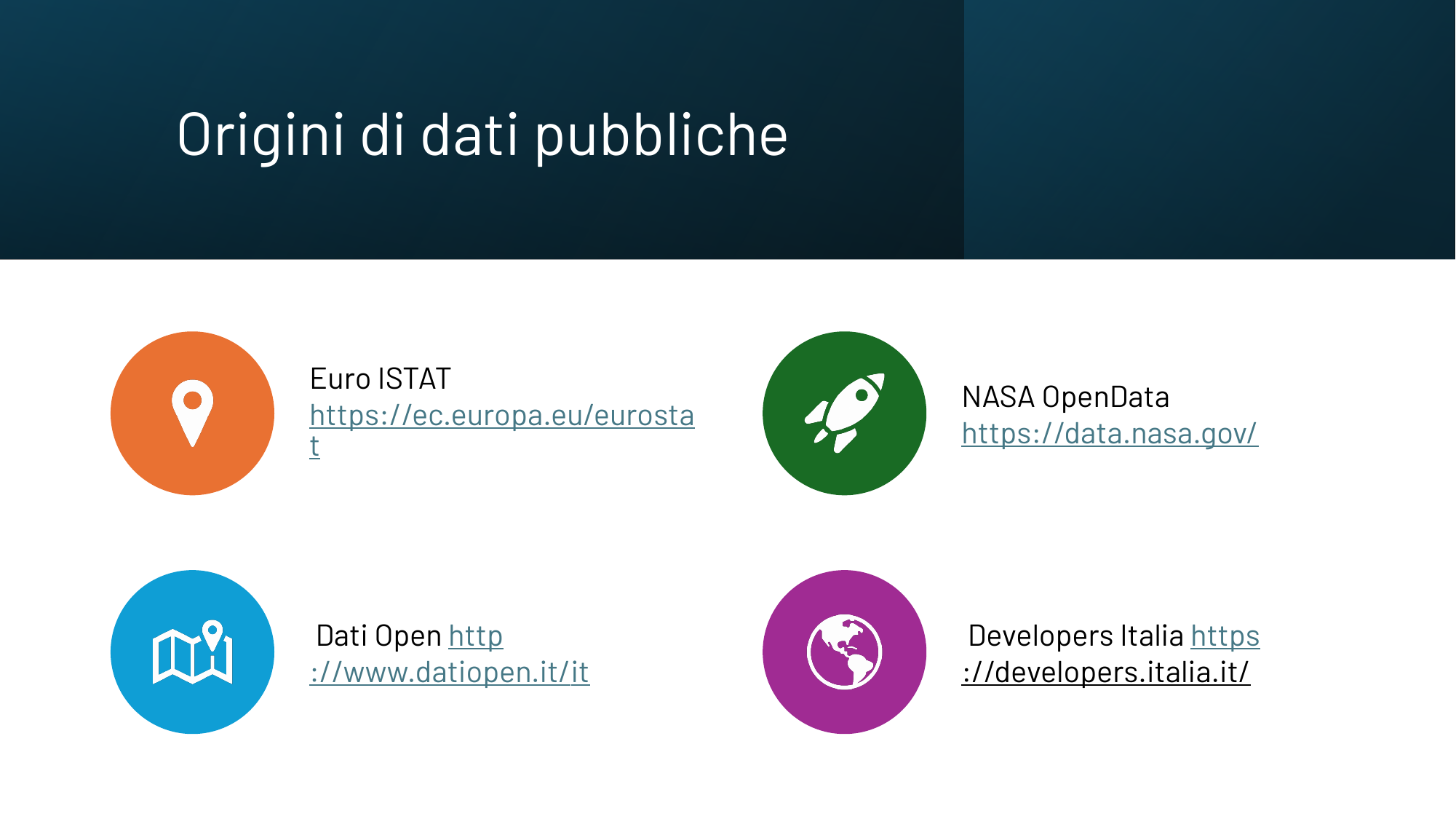

# Origini di dati pubbliche
Euro ISTAT https://ec.europa.eu/eurostat
NASA OpenData https://data.nasa.gov/
 Dati Open http://www.datiopen.it/it
 Developers Italia https://developers.italia.it/